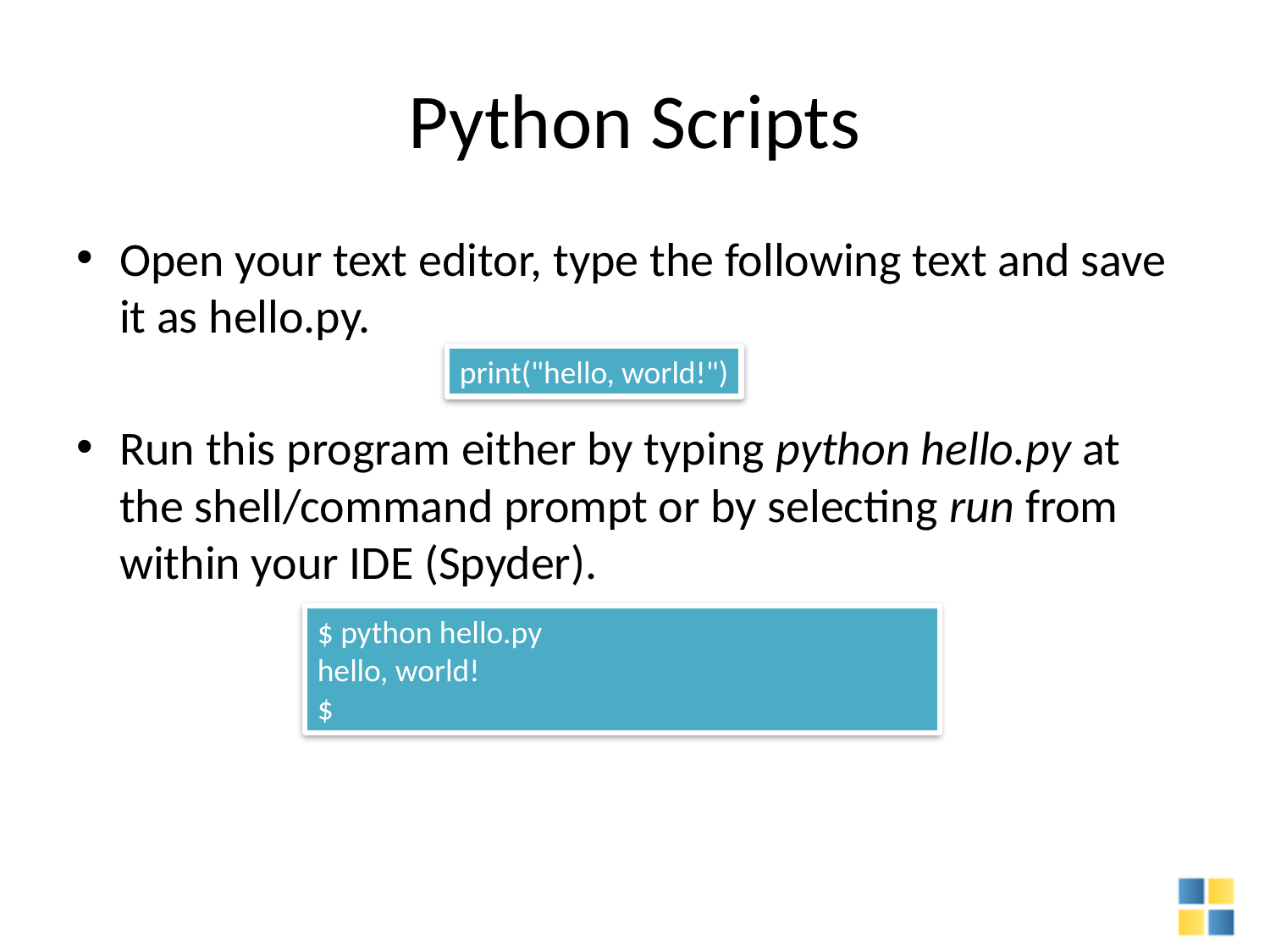

# Python Scripts
Open your text editor, type the following text and save it as hello.py.

Run this program either by typing python hello.py at the shell/command prompt or by selecting run from within your IDE (Spyder).

print("hello, world!")
$ python hello.py
hello, world!
$